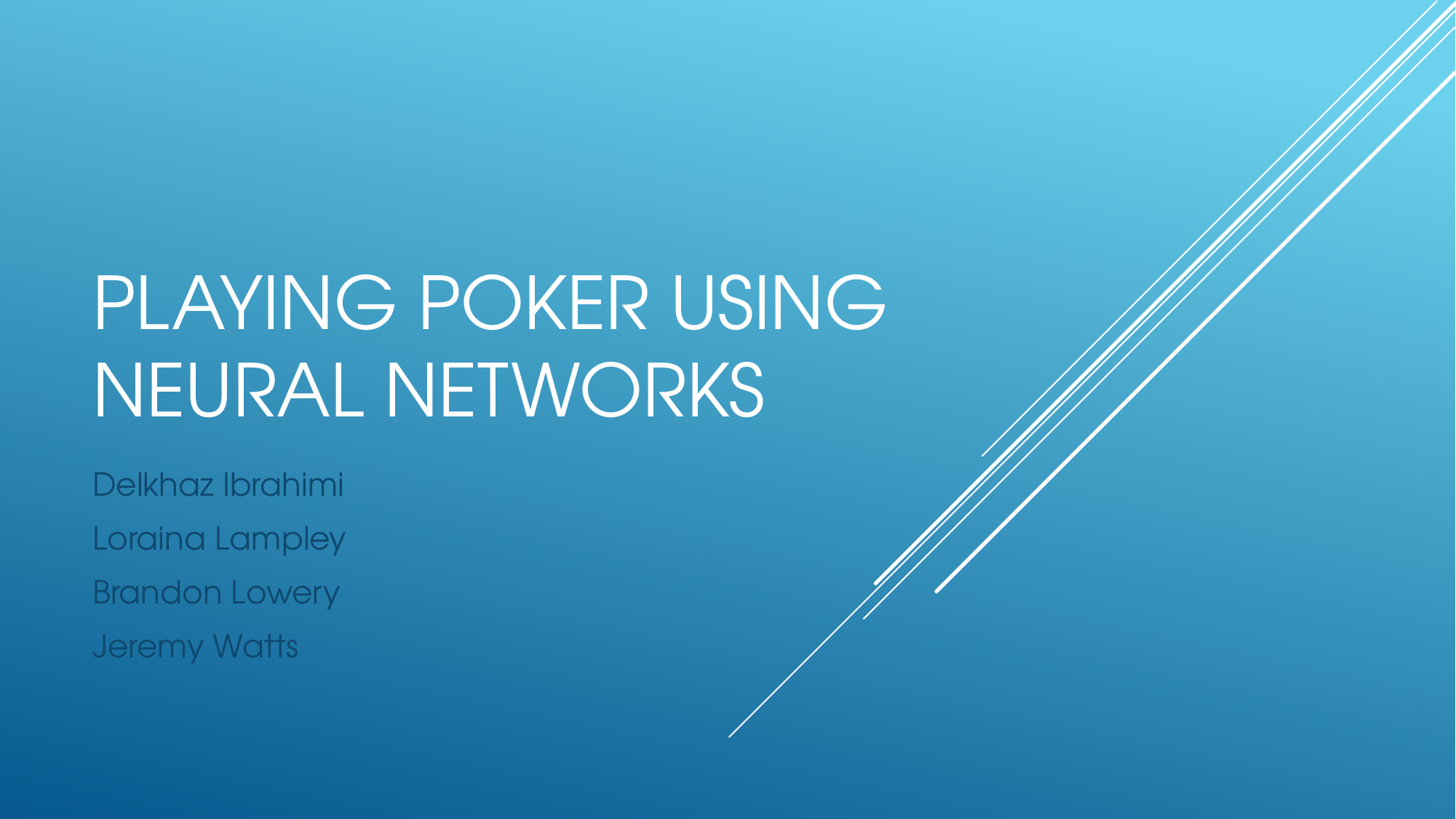

# Playing poker using neural networks
Delkhaz Ibrahimi
Loraina Lampley
Brandon Lowery
Jeremy Watts